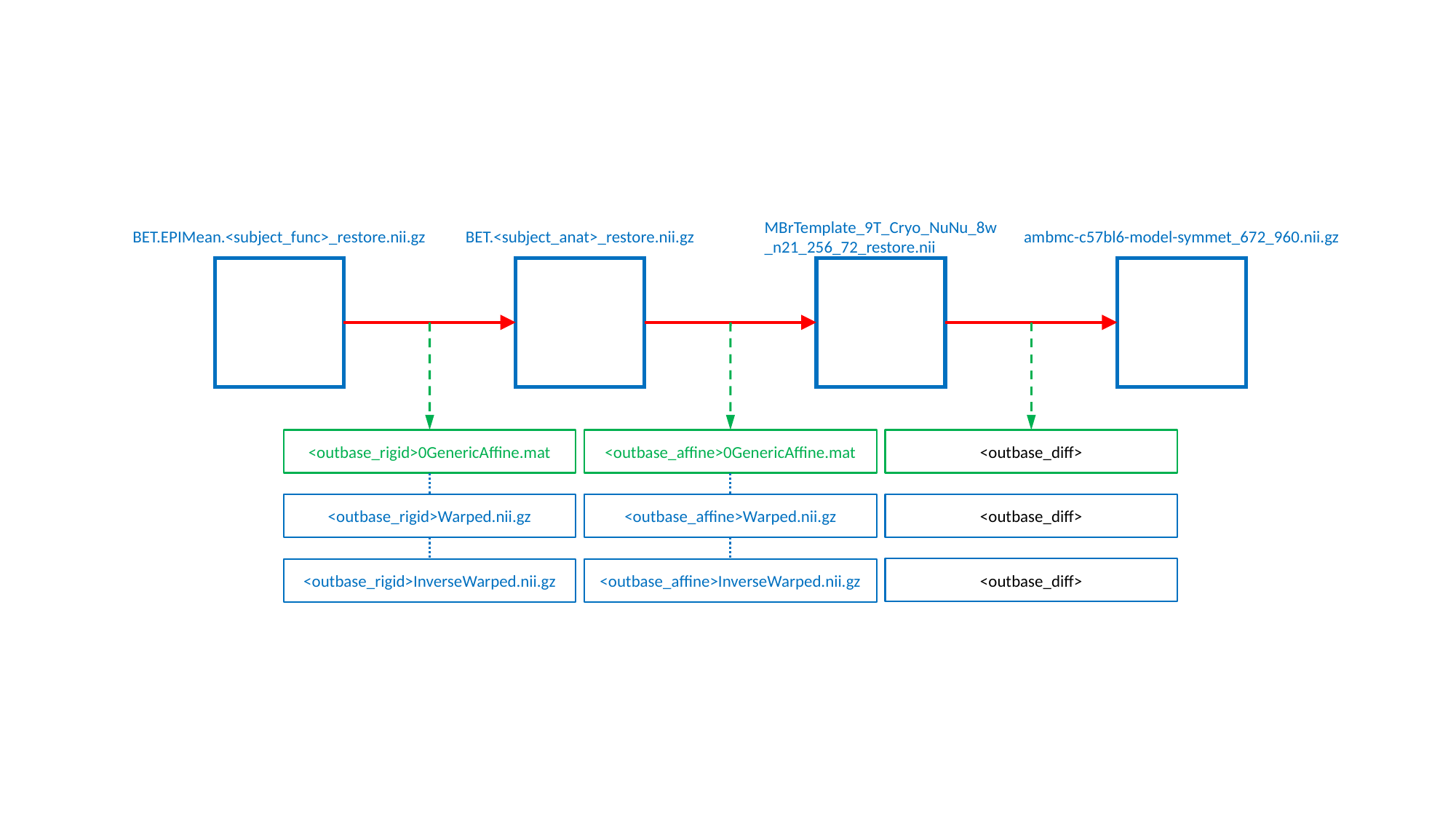

#
ambmc-c57bl6-model-symmet_672_960.nii.gz
BET.EPIMean.<subject_func>_restore.nii.gz
BET.<subject_anat>_restore.nii.gz
MBrTemplate_9T_Cryo_NuNu_8w_n21_256_72_restore.nii

<outbase_rigid>0GenericAffine.mat
<outbase_affine>0GenericAffine.mat
<outbase_diff>
<outbase_diff>
<outbase_rigid>Warped.nii.gz
<outbase_affine>Warped.nii.gz
<outbase_diff>
<outbase_rigid>InverseWarped.nii.gz
<outbase_affine>InverseWarped.nii.gz